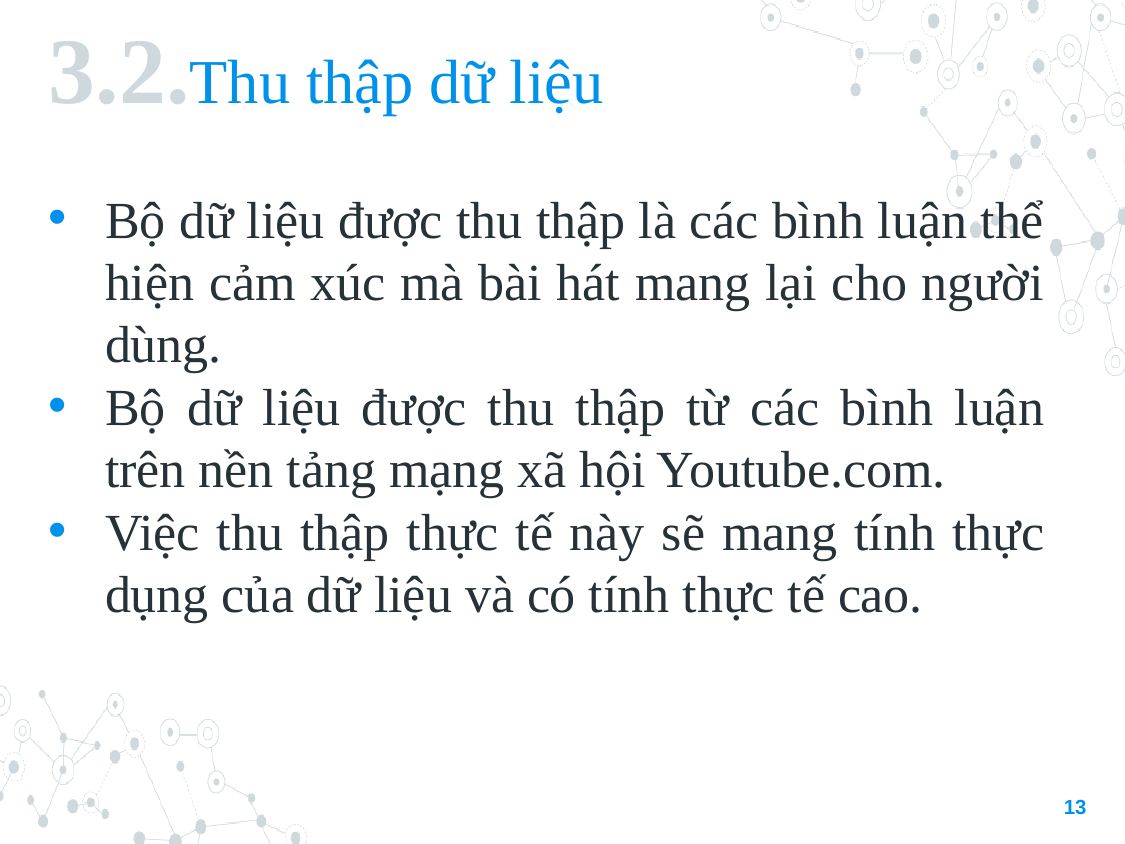

# 3.2.Thu thập dữ liệu
Bộ dữ liệu được thu thập là các bình luận thể hiện cảm xúc mà bài hát mang lại cho người dùng.
Bộ dữ liệu được thu thập từ các bình luận trên nền tảng mạng xã hội Youtube.com.
Việc thu thập thực tế này sẽ mang tính thực dụng của dữ liệu và có tính thực tế cao.
13